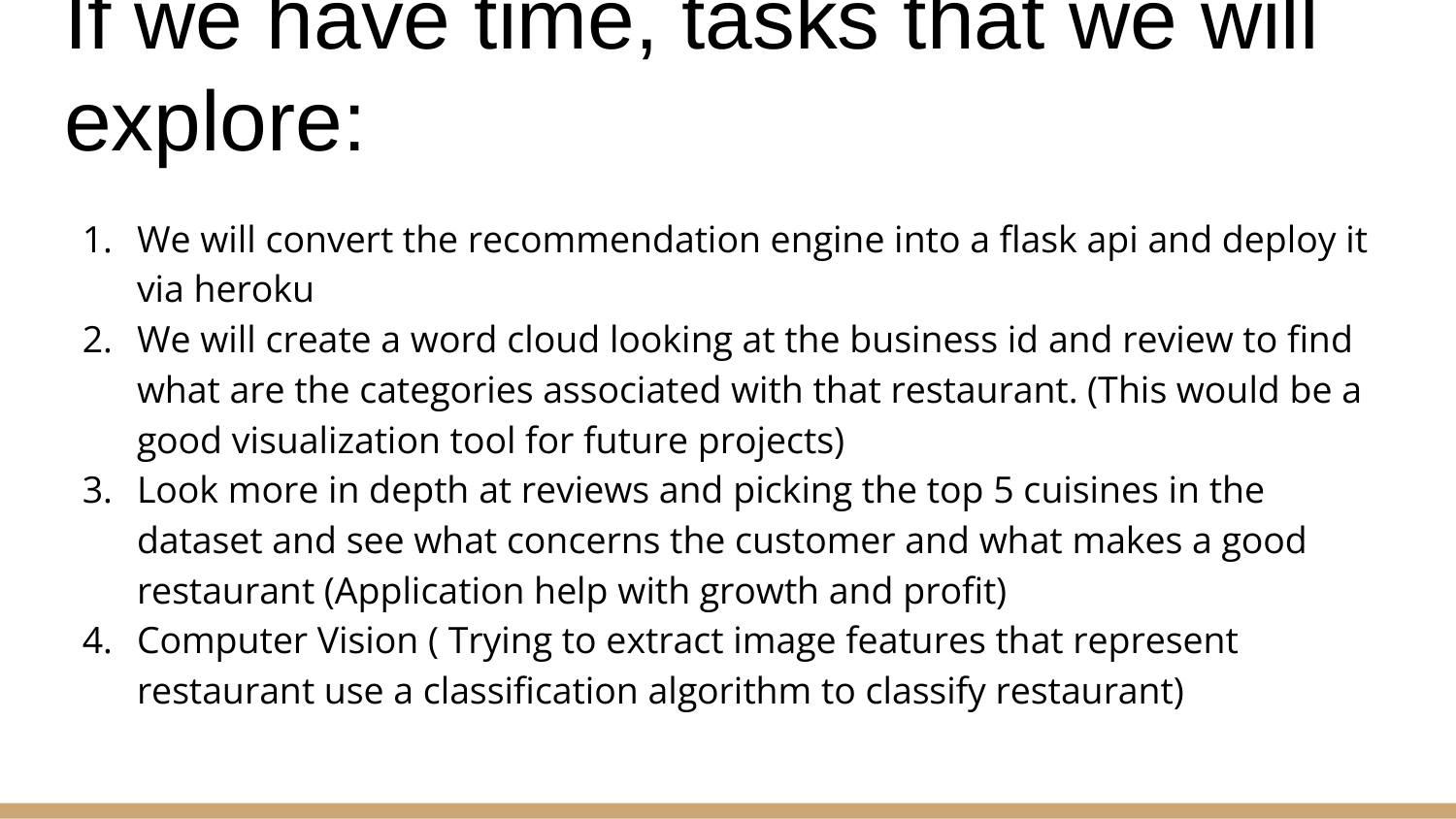

# If we have time, tasks that we will explore:
We will convert the recommendation engine into a flask api and deploy it via heroku
We will create a word cloud looking at the business id and review to find what are the categories associated with that restaurant. (This would be a good visualization tool for future projects)
Look more in depth at reviews and picking the top 5 cuisines in the dataset and see what concerns the customer and what makes a good restaurant (Application help with growth and profit)
Computer Vision ( Trying to extract image features that represent restaurant use a classification algorithm to classify restaurant)